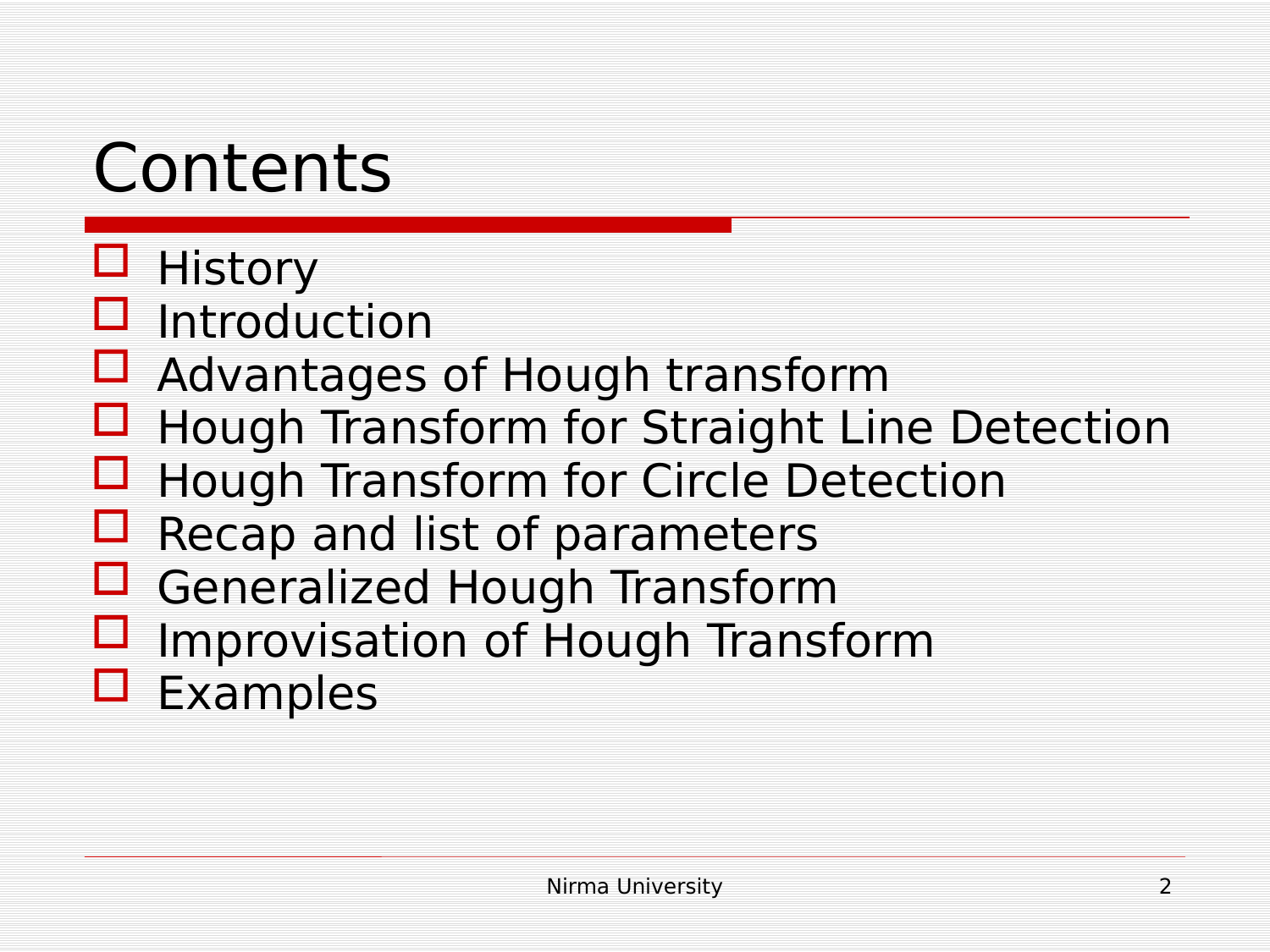

# Contents
History
Introduction
Advantages of Hough transform
Hough Transform for Straight Line Detection
Hough Transform for Circle Detection
Recap and list of parameters
Generalized Hough Transform
Improvisation of Hough Transform
Examples

Nirma University
2